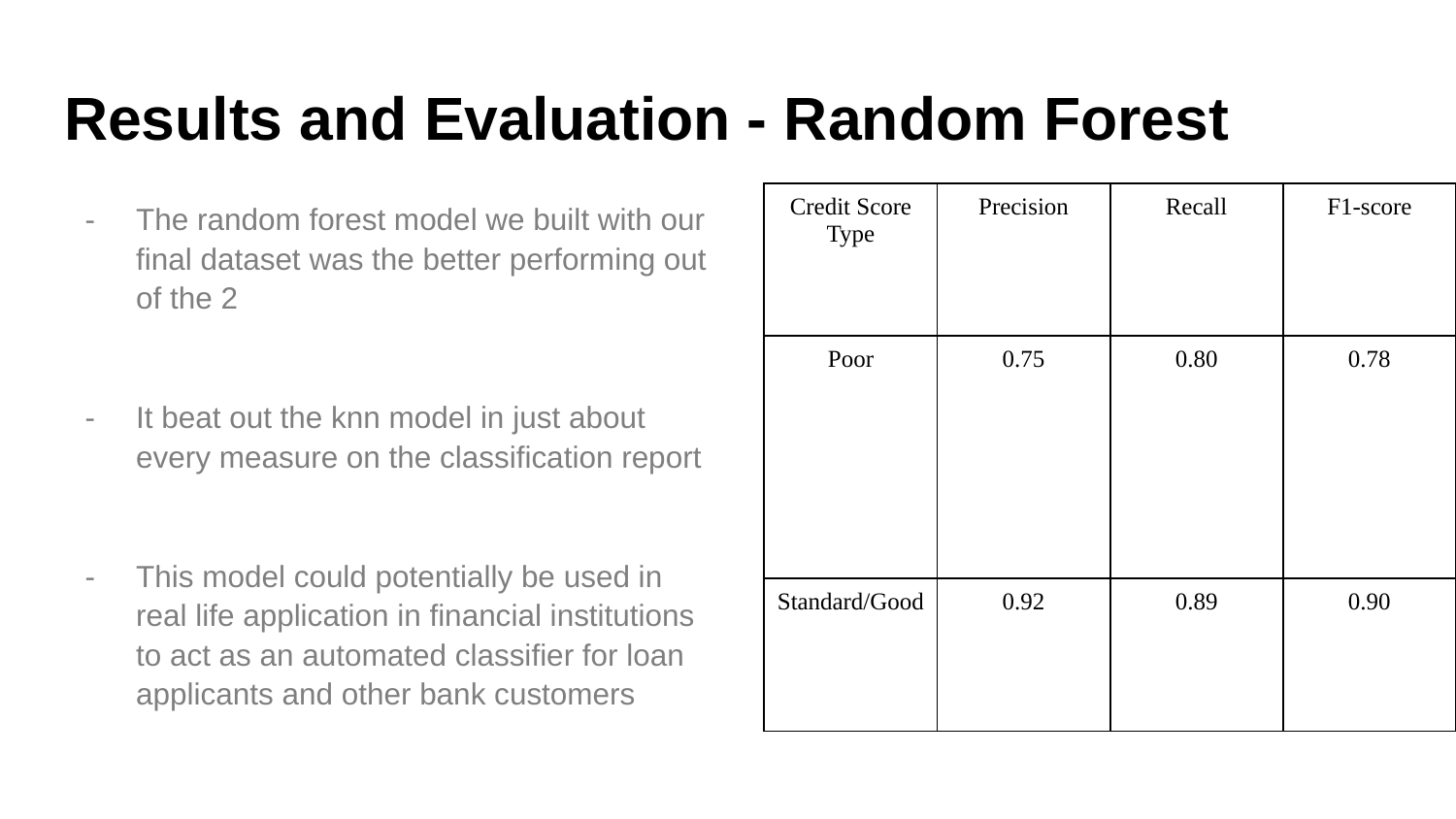

# Results and Evaluation - Random Forest

The random forest model we built with our final dataset was the better performing out of the 2

It beat out the knn model in just about every measure on the classification report

This model could potentially be used in real life application in financial institutions to act as an automated classifier for loan applicants and other bank customers
| Credit Score Type | Precision | Recall | F1-score |
| --- | --- | --- | --- |
| Poor | 0.75 | 0.80 | 0.78 |
| Standard/Good | 0.92 | 0.89 | 0.90 |